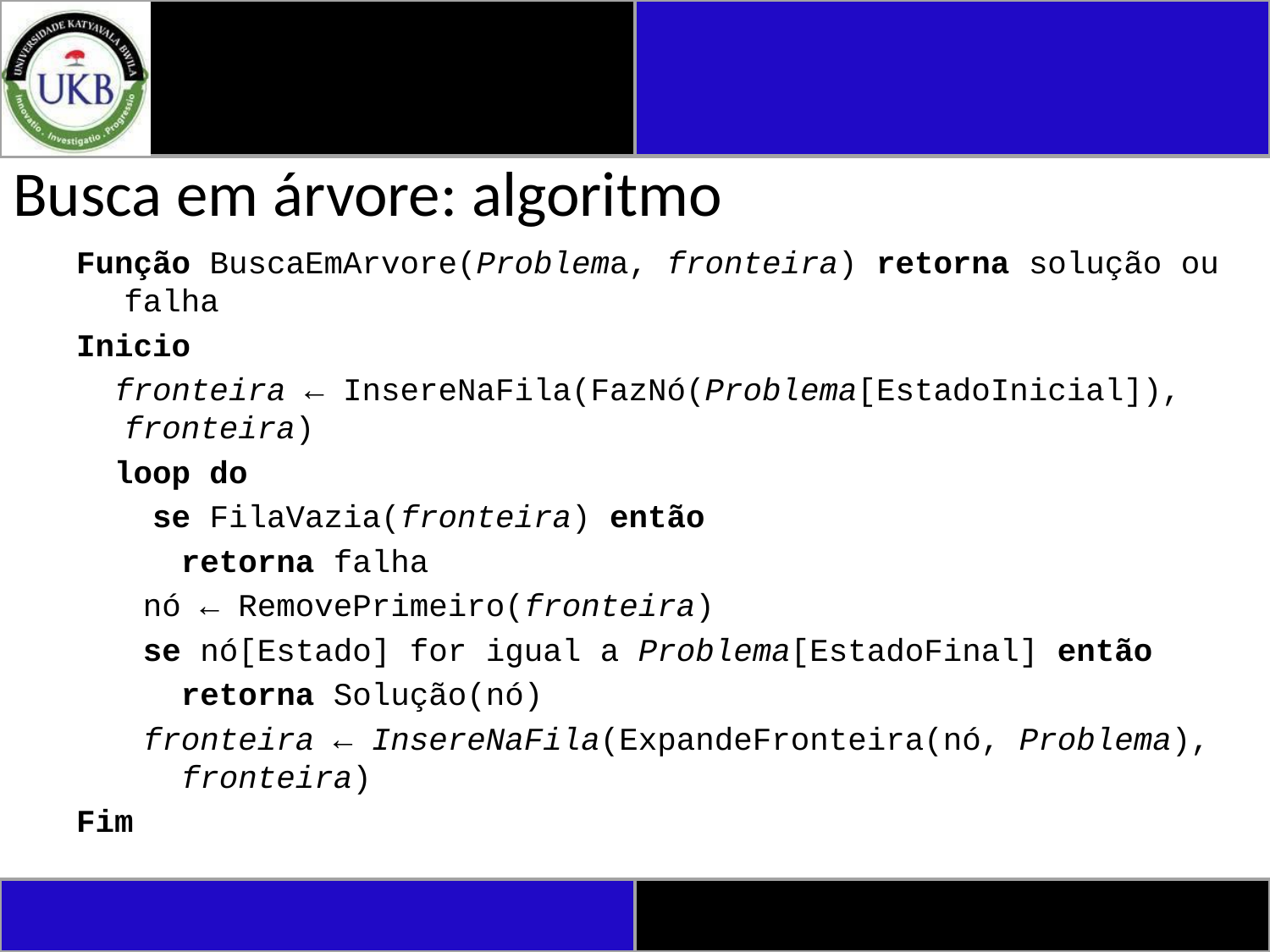

# Busca em árvore: algoritmo
Função BuscaEmArvore(Problema, fronteira) retorna solução ou falha
Inicio
  fronteira ← InsereNaFila(FazNó(Problema[EstadoInicial]), fronteira)
  loop do
    se FilaVazia(fronteira) então
	   retorna falha
	 nó ← RemovePrimeiro(fronteira)
	 se nó[Estado] for igual a Problema[EstadoFinal] então
	   retorna Solução(nó)
	 fronteira ← InsereNaFila(ExpandeFronteira(nó, Problema),    fronteira)
Fim